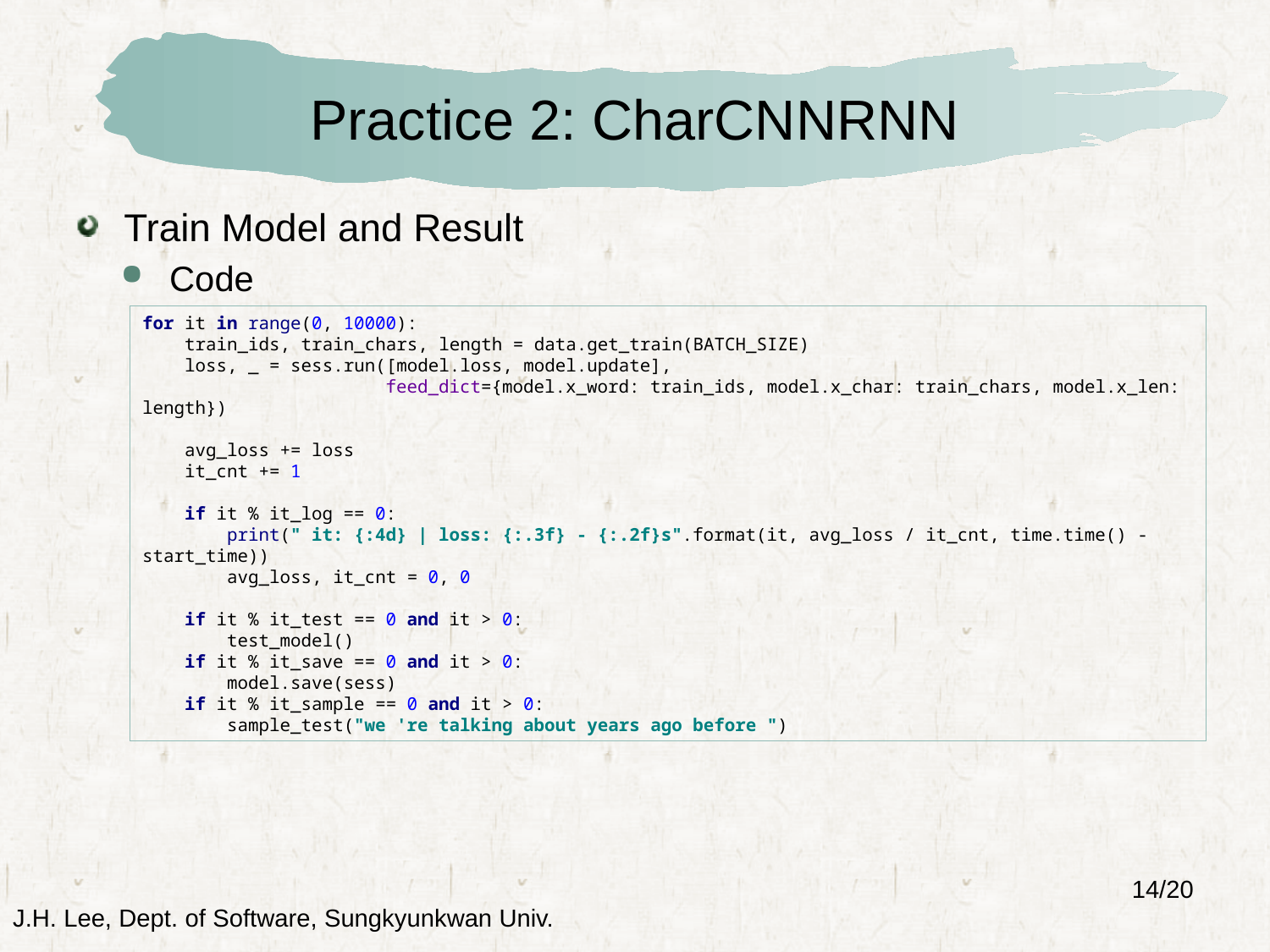

# Practice 2: CharCNNRNN
Train Model and Result
Code
for it in range(0, 10000):
    train_ids, train_chars, length = data.get_train(BATCH_SIZE)
    loss, _ = sess.run([model.loss, model.update],
                       feed_dict={model.x_word: train_ids, model.x_char: train_chars, model.x_len: length})
    avg_loss += loss
    it_cnt += 1
    if it % it_log == 0:
        print(" it: {:4d} | loss: {:.3f} - {:.2f}s".format(it, avg_loss / it_cnt, time.time() - start_time))
        avg_loss, it_cnt = 0, 0
    if it % it_test == 0 and it > 0:
        test_model()
    if it % it_save == 0 and it > 0:
        model.save(sess)
    if it % it_sample == 0 and it > 0:
        sample_test("we 're talking about years ago before ")
14/20
J.H. Lee, Dept. of Software, Sungkyunkwan Univ.